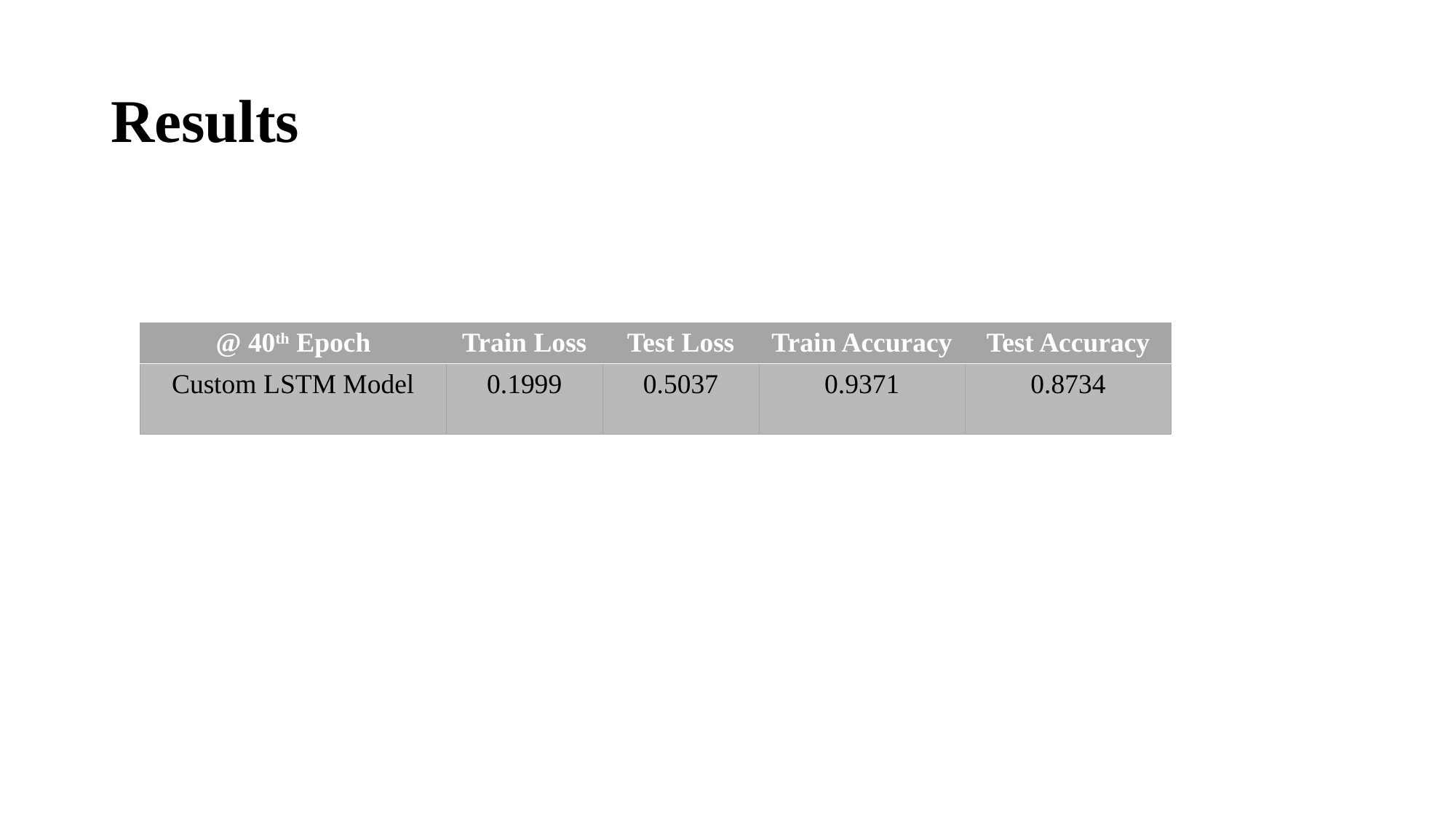

# Results
| @ 40th Epoch | Train Loss | Test Loss | Train Accuracy | Test Accuracy |
| --- | --- | --- | --- | --- |
| Custom LSTM Model | 0.1999 | 0.5037 | 0.9371 | 0.8734 |